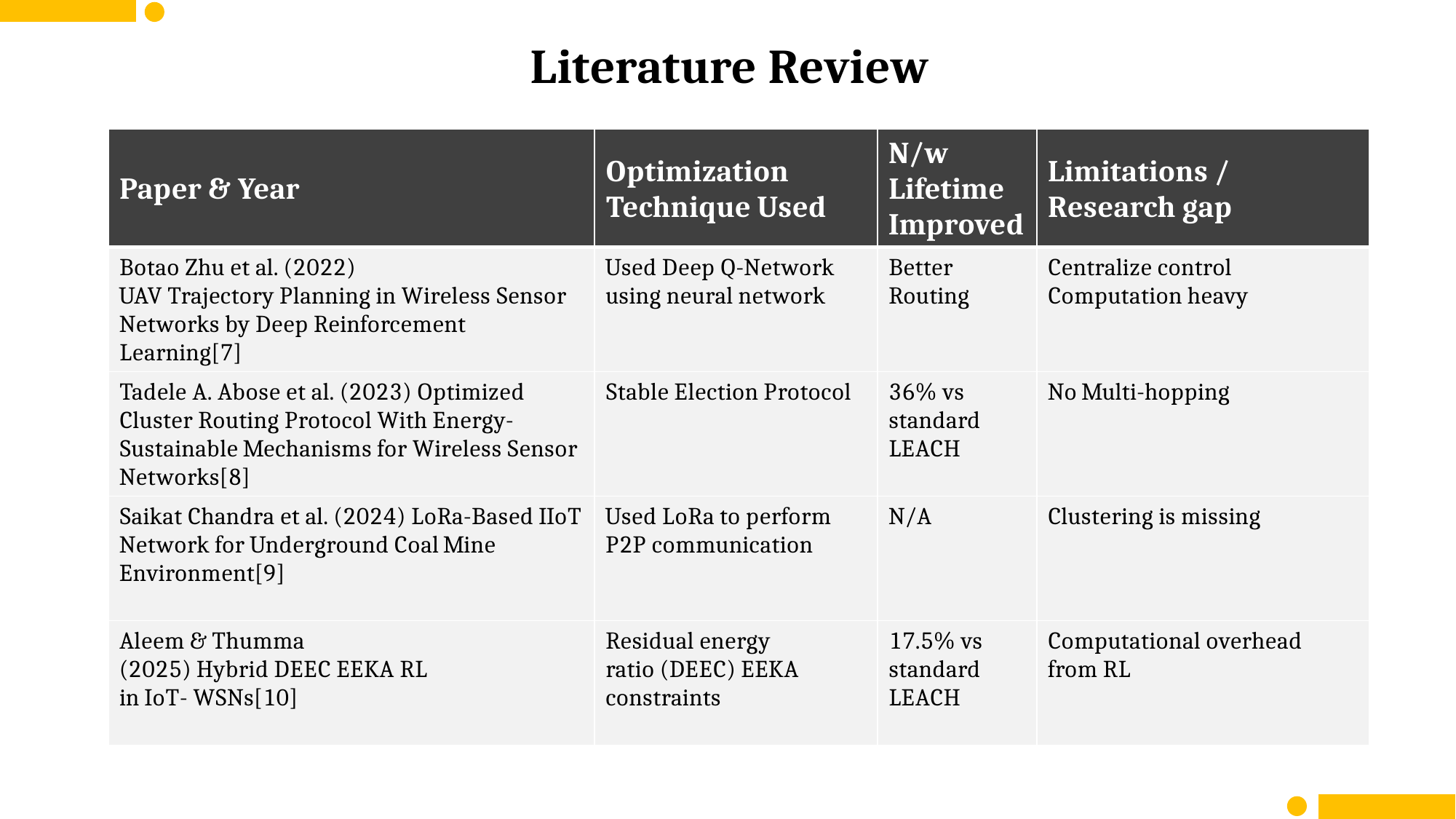

Literature Review
| Paper & Year | Optimization Technique Used | N/w Lifetime Improved | Limitations / Research gap |
| --- | --- | --- | --- |
| Botao Zhu et al. (2022) UAV Trajectory Planning in Wireless Sensor Networks by Deep Reinforcement Learning[7] | Used Deep Q-Network using neural network | Better Routing | Centralize control Computation heavy |
| Tadele A. Abose et al. (2023) Optimized Cluster Routing Protocol With Energy-Sustainable Mechanisms for Wireless Sensor Networks[8] | Stable Election Protocol | 36% vs standard LEACH | No Multi-hopping |
| Saikat Chandra et al. (2024) LoRa-Based IIoT Network for Underground Coal Mine Environment[9] | Used LoRa to perform P2P communication | N/A | Clustering is missing |
| Aleem & Thumma (2025) Hybrid DEEC EEKA RL in IoT- WSNs[10] | Residual energy ratio (DEEC) EEKA constraints | 17.5% vs standard LEACH | Computational overhead from RL |